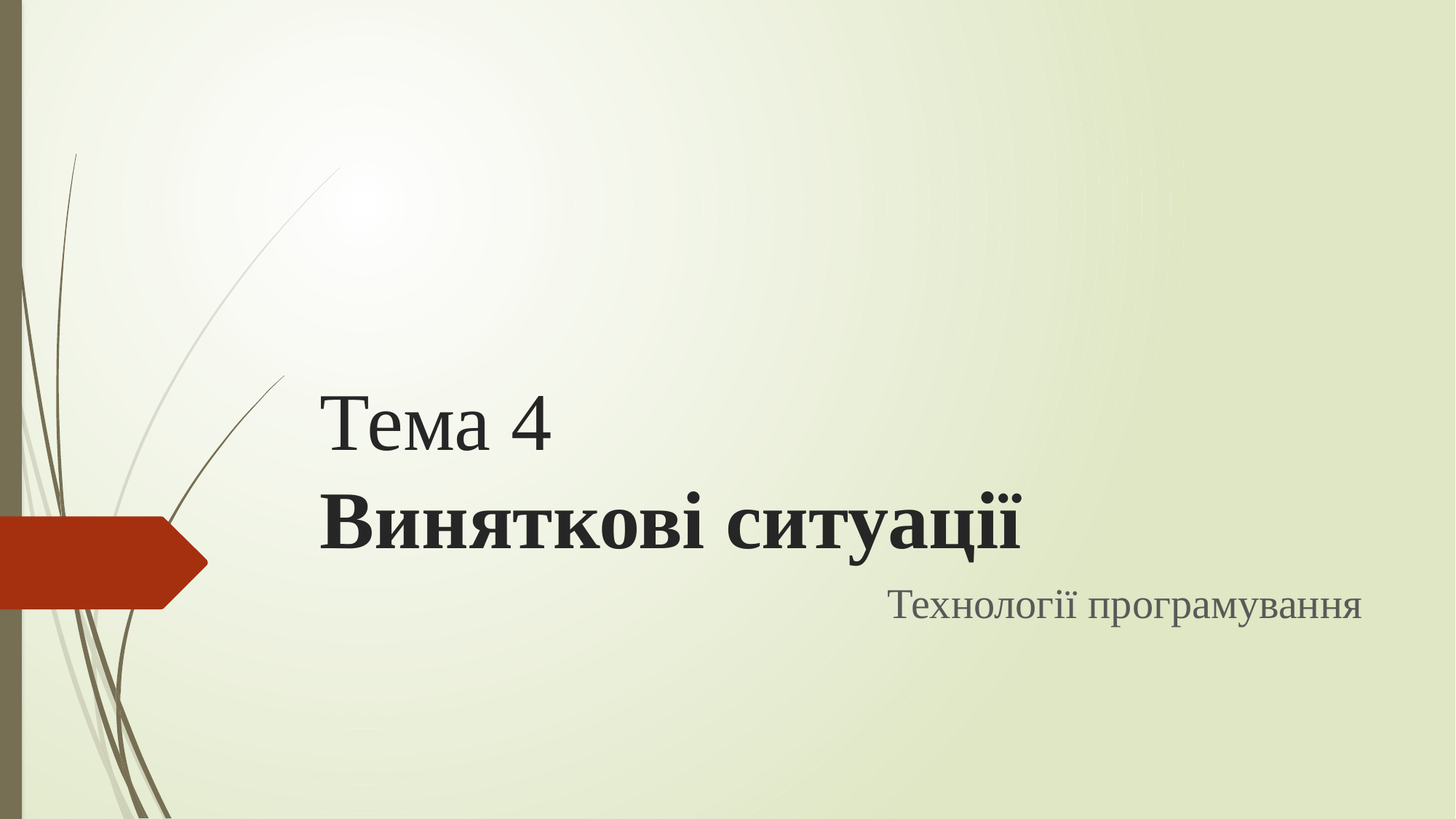

# Тема 4 Виняткові ситуації
Технології програмування